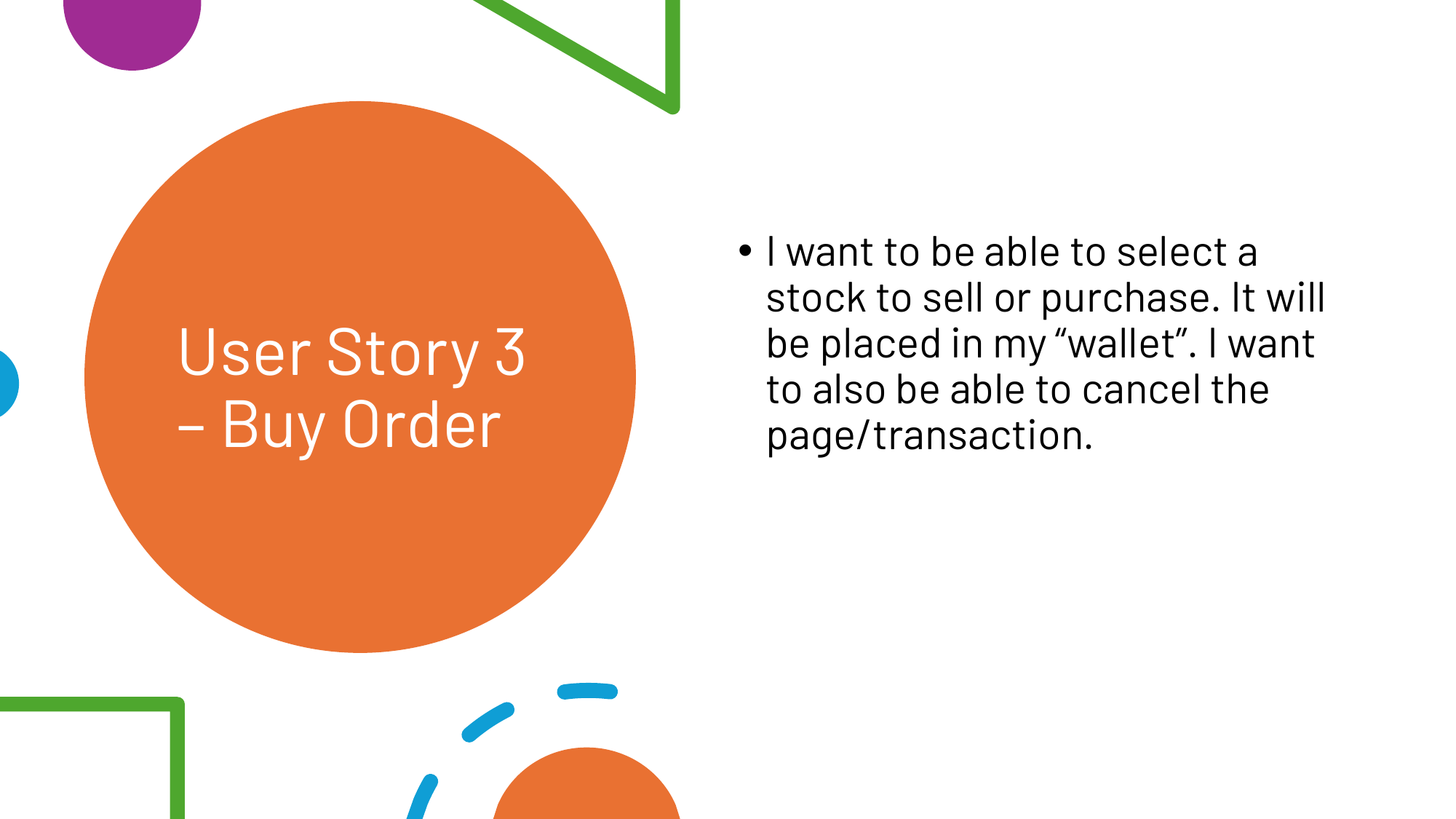

# User Story 3 – Buy Order
I want to be able to select a stock to sell or purchase. It will be placed in my “wallet”. I want to also be able to cancel the page/transaction.